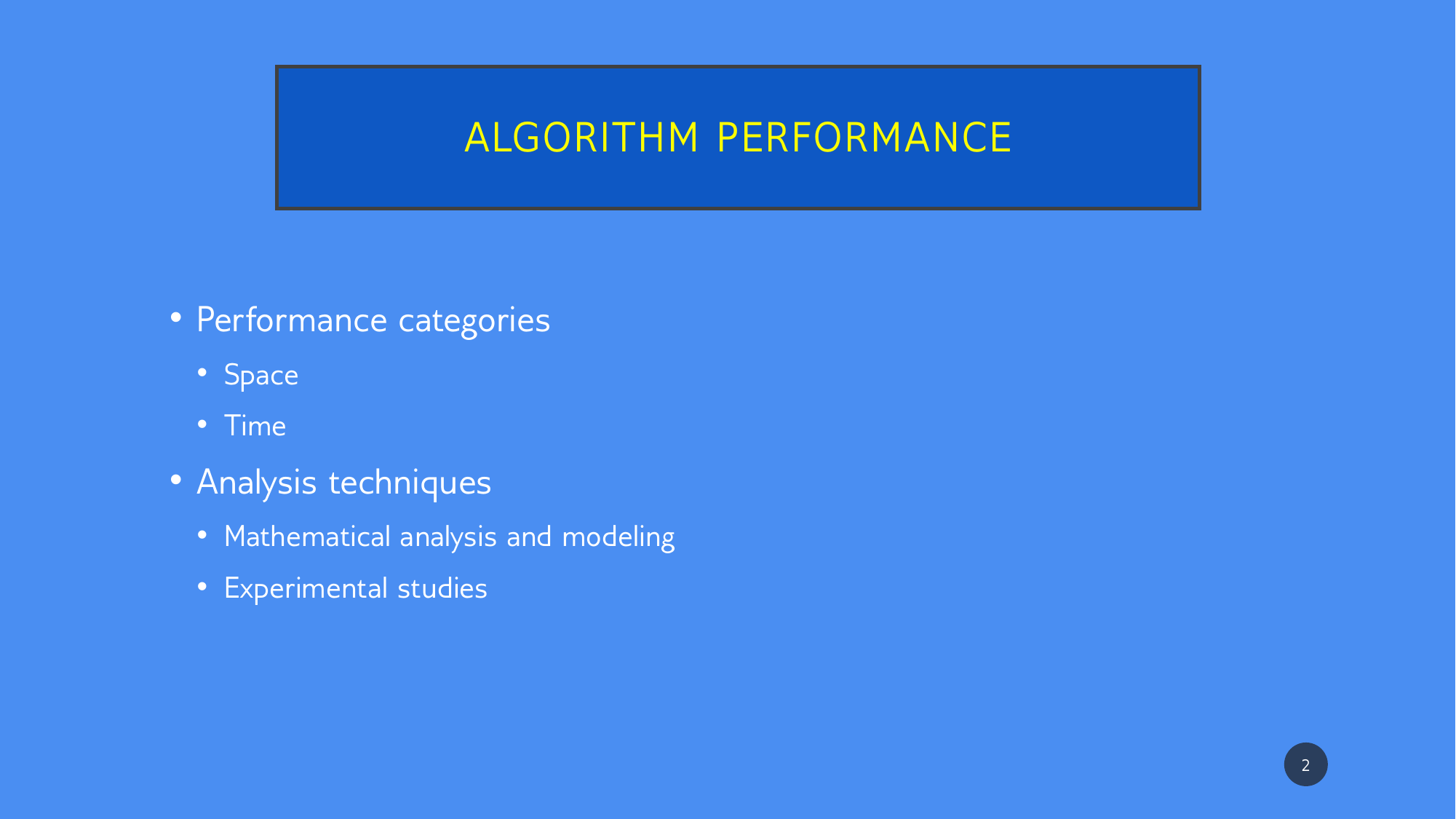

# Algorithm Performance
Performance categories
Space
Time
Analysis techniques
Mathematical analysis and modeling
Experimental studies
2